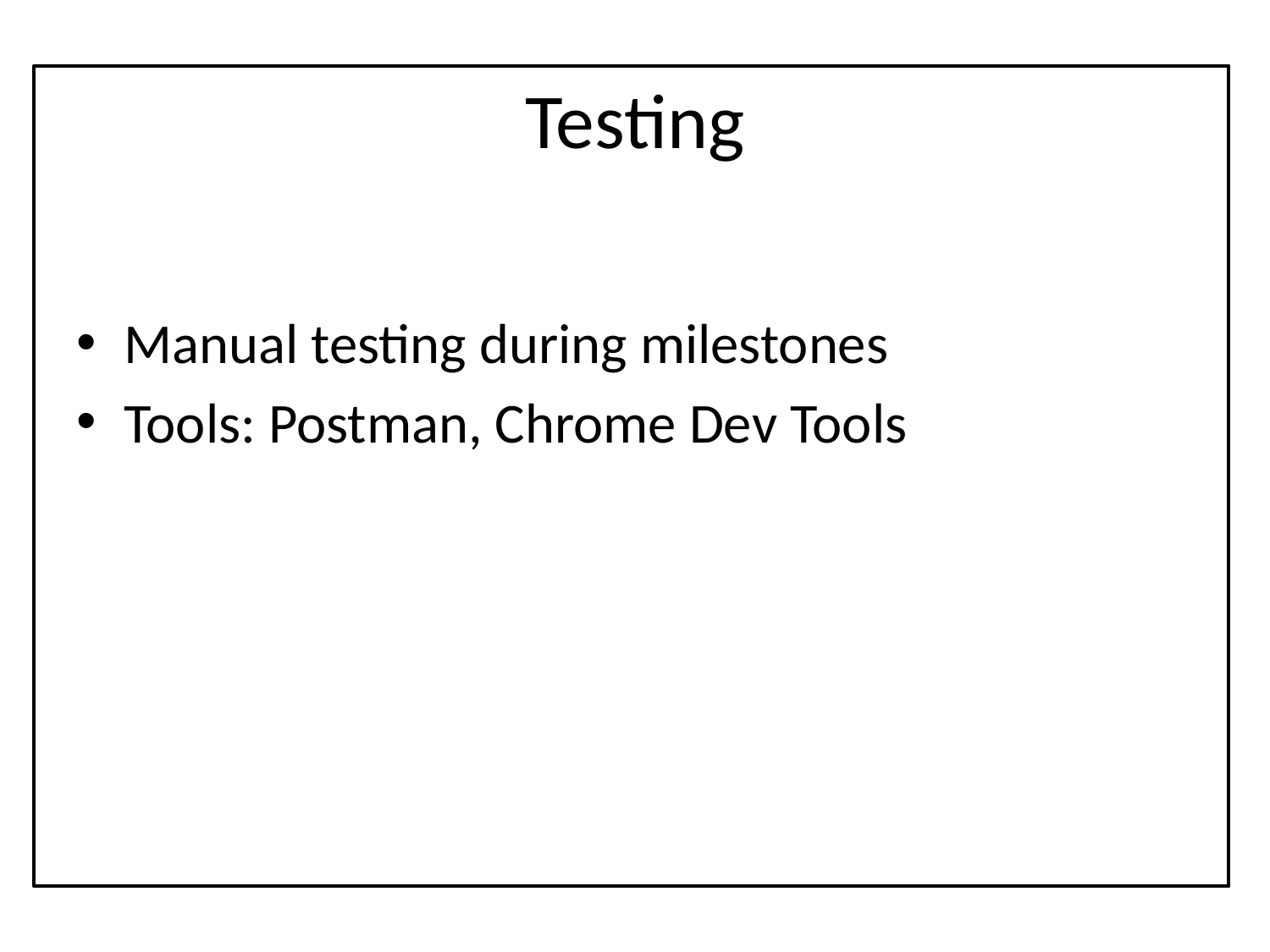

# Testing

Manual testing during milestones
Tools: Postman, Chrome Dev Tools